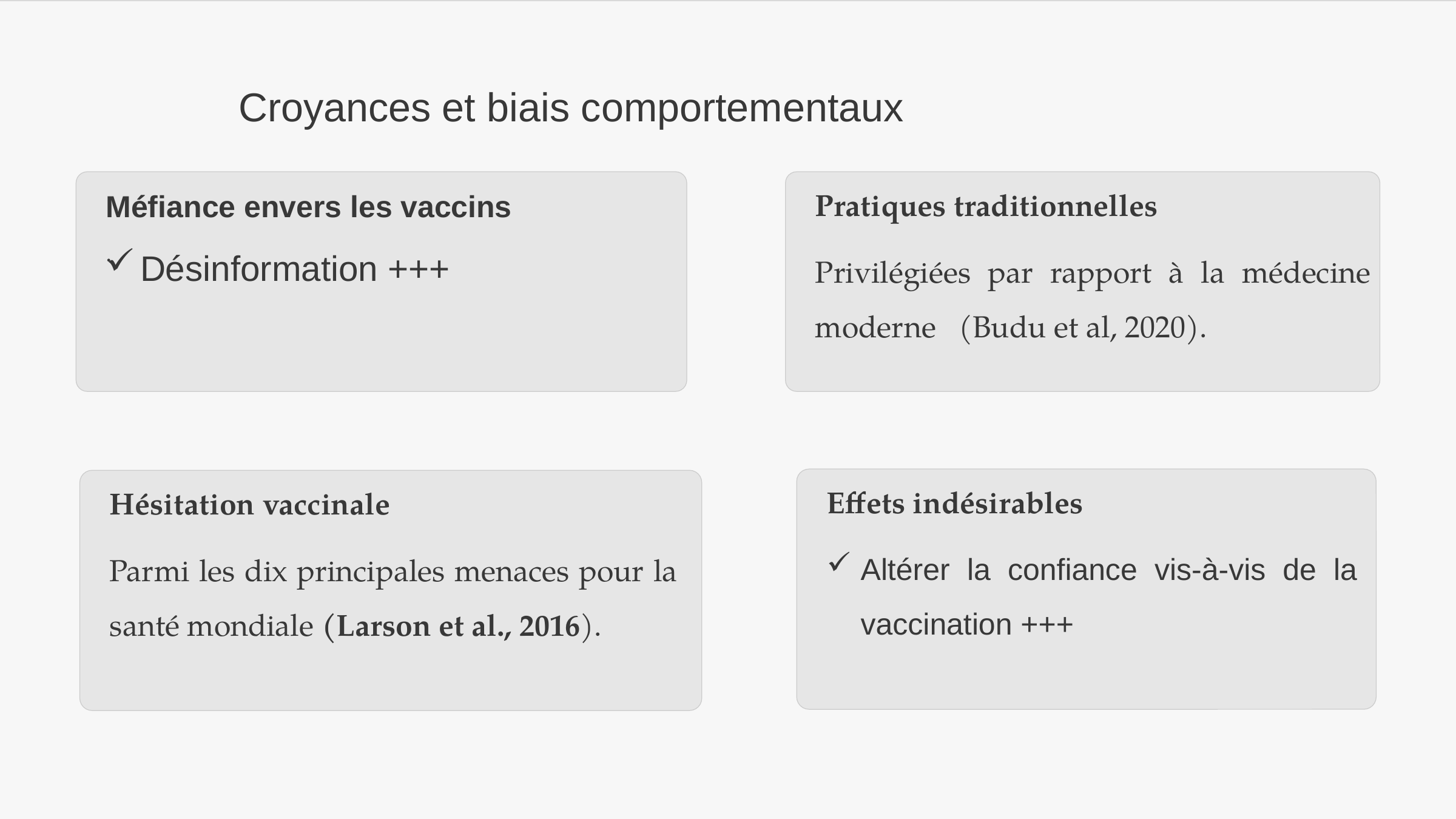

Croyances et biais comportementaux

Pratiques traditionnelles
Méfiance envers les vaccins
.
Privilégiées par rapport à la médecine moderne   (Budu et al, 2020).
Désinformation +++

Effets indésirables
Hésitation vaccinale
Altérer la confiance vis-à-vis de la vaccination +++
Parmi les dix principales menaces pour la santé mondiale (Larson et al., 2016).